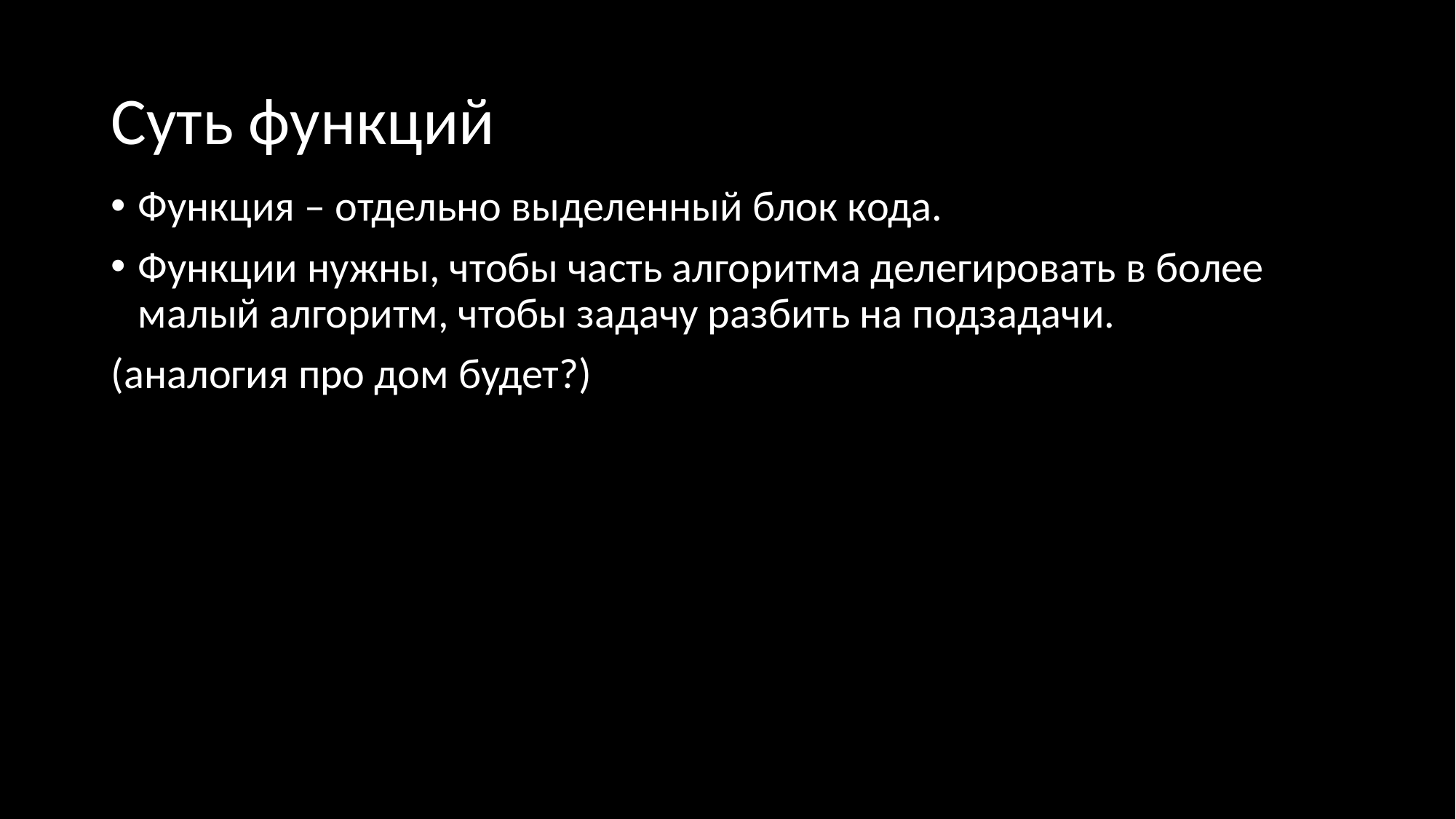

# Суть функций
Функция – отдельно выделенный блок кода.
Функции нужны, чтобы часть алгоритма делегировать в более малый алгоритм, чтобы задачу разбить на подзадачи.
(аналогия про дом будет?)